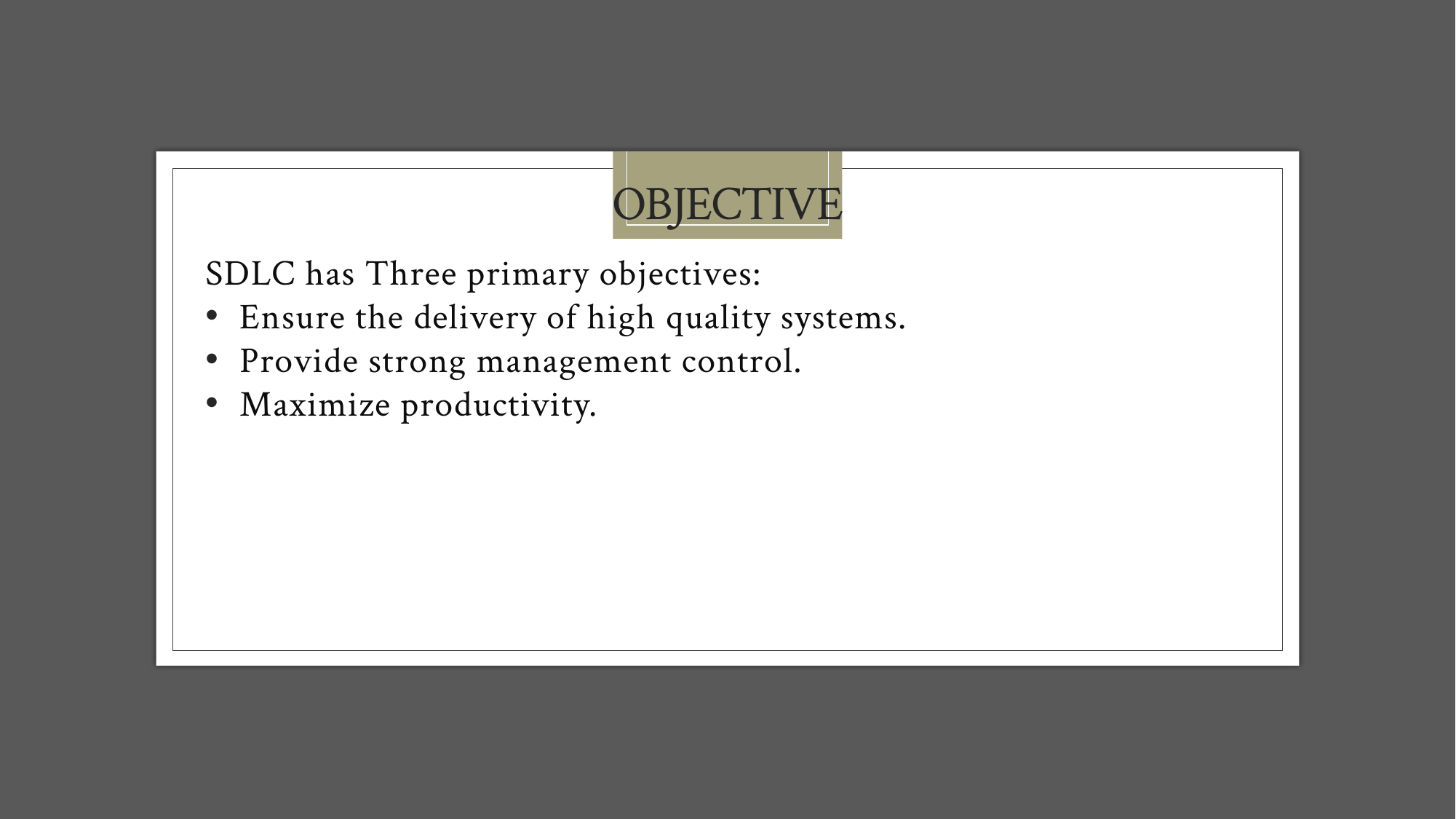

# Objective
SDLC has Three primary objectives:
Ensure the delivery of high quality systems.
Provide strong management control.
Maximize productivity.